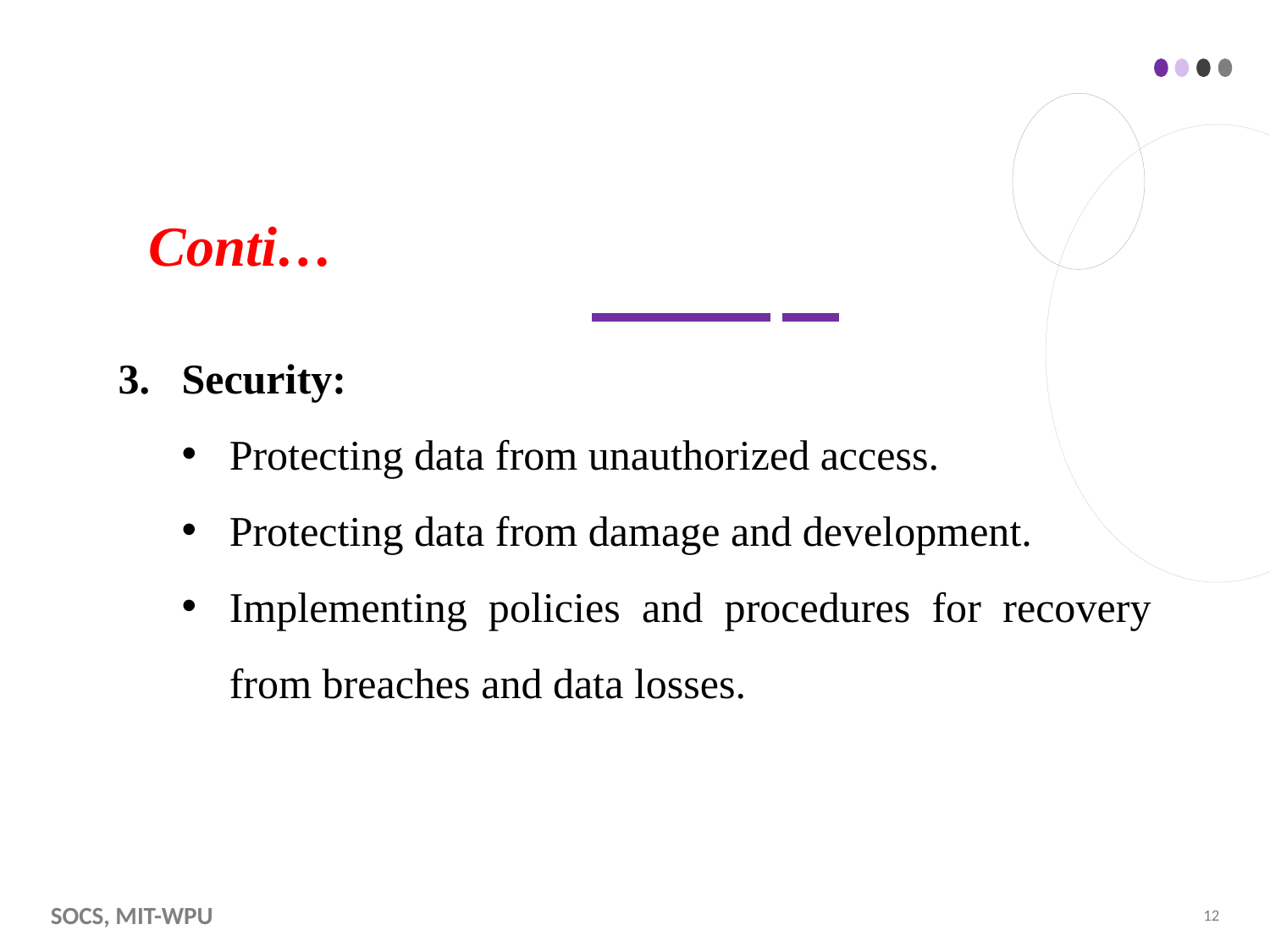

# Conti…

Security:
Protecting data from unauthorized access.
Protecting data from damage and development.
Implementing policies and procedures for recovery from breaches and data losses.
SoCS, MIT-WPU
12